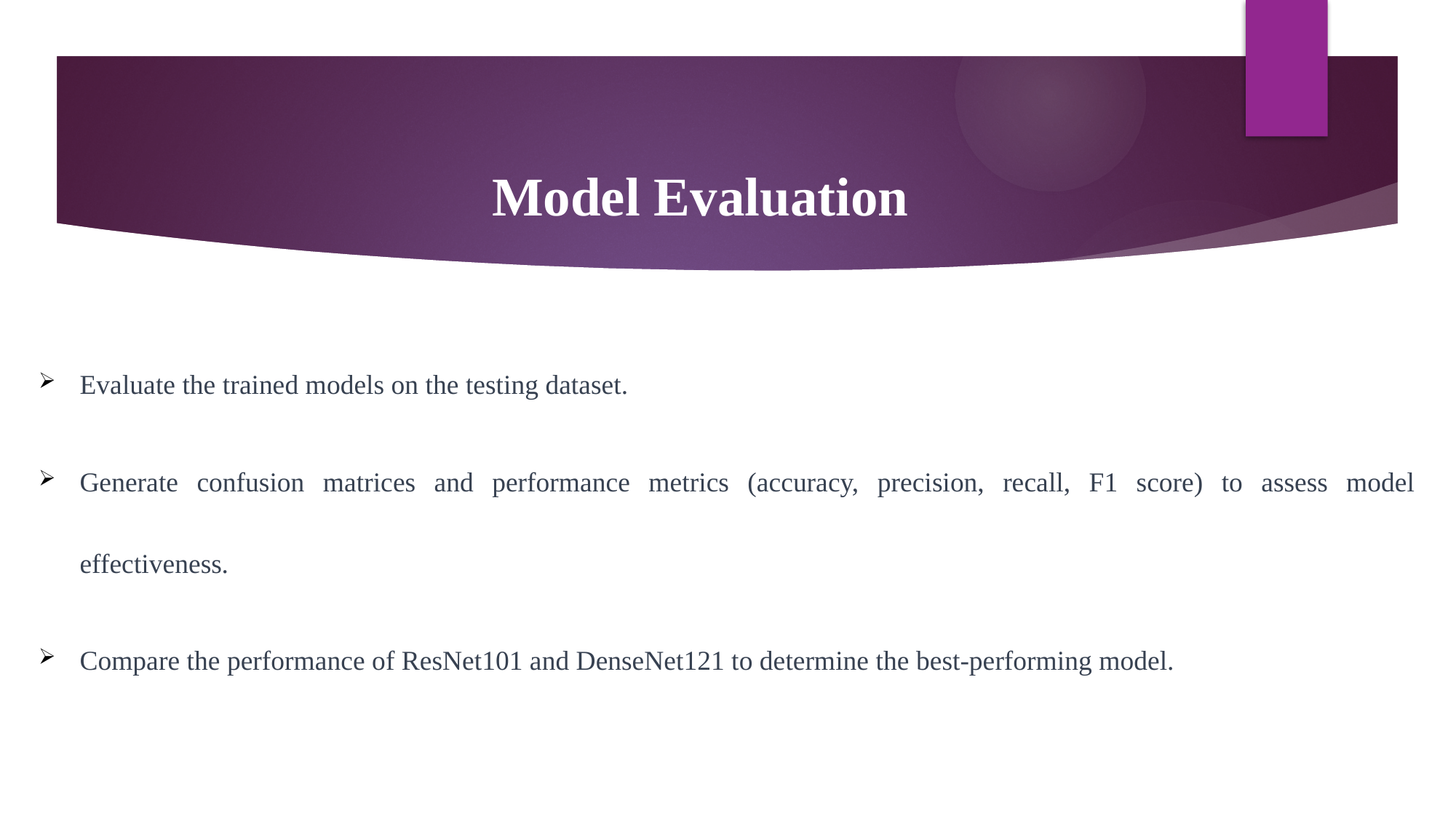

Model Evaluation

Evaluate the trained models on the testing dataset.
Generate confusion matrices and performance metrics (accuracy, precision, recall, F1 score) to assess model effectiveness.
Compare the performance of ResNet101 and DenseNet121 to determine the best-performing model.